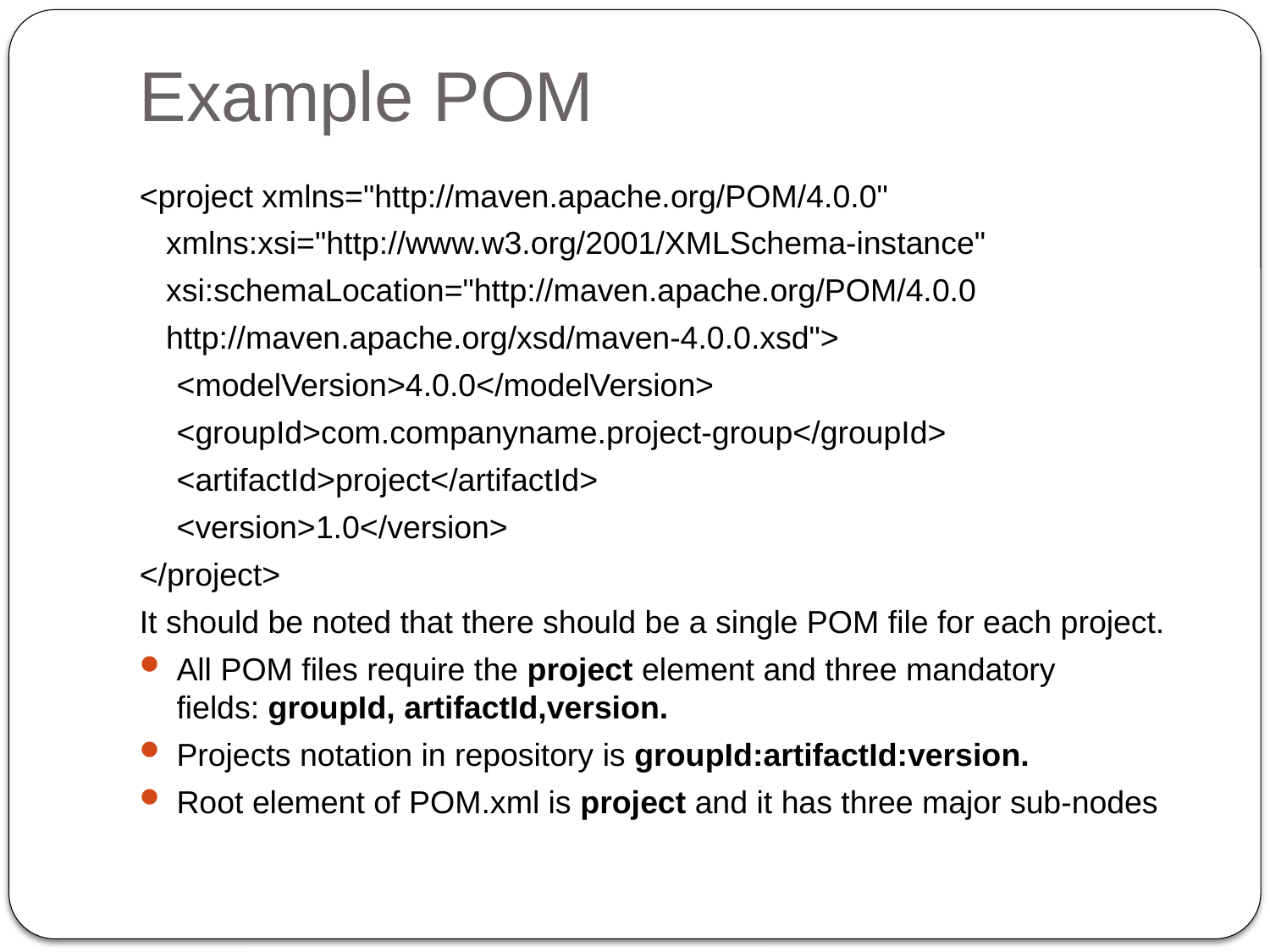

# Example POM
<project xmlns="http://maven.apache.org/POM/4.0.0"
   xmlns:xsi="http://www.w3.org/2001/XMLSchema-instance"
   xsi:schemaLocation="http://maven.apache.org/POM/4.0.0
   http://maven.apache.org/xsd/maven-4.0.0.xsd">
   	<modelVersion>4.0.0</modelVersion>
   	<groupId>com.companyname.project-group</groupId>
   	<artifactId>project</artifactId>
   	<version>1.0</version>
</project>
It should be noted that there should be a single POM file for each project.
All POM files require the project element and three mandatory fields: groupId, artifactId,version.
Projects notation in repository is groupId:artifactId:version.
Root element of POM.xml is project and it has three major sub-nodes